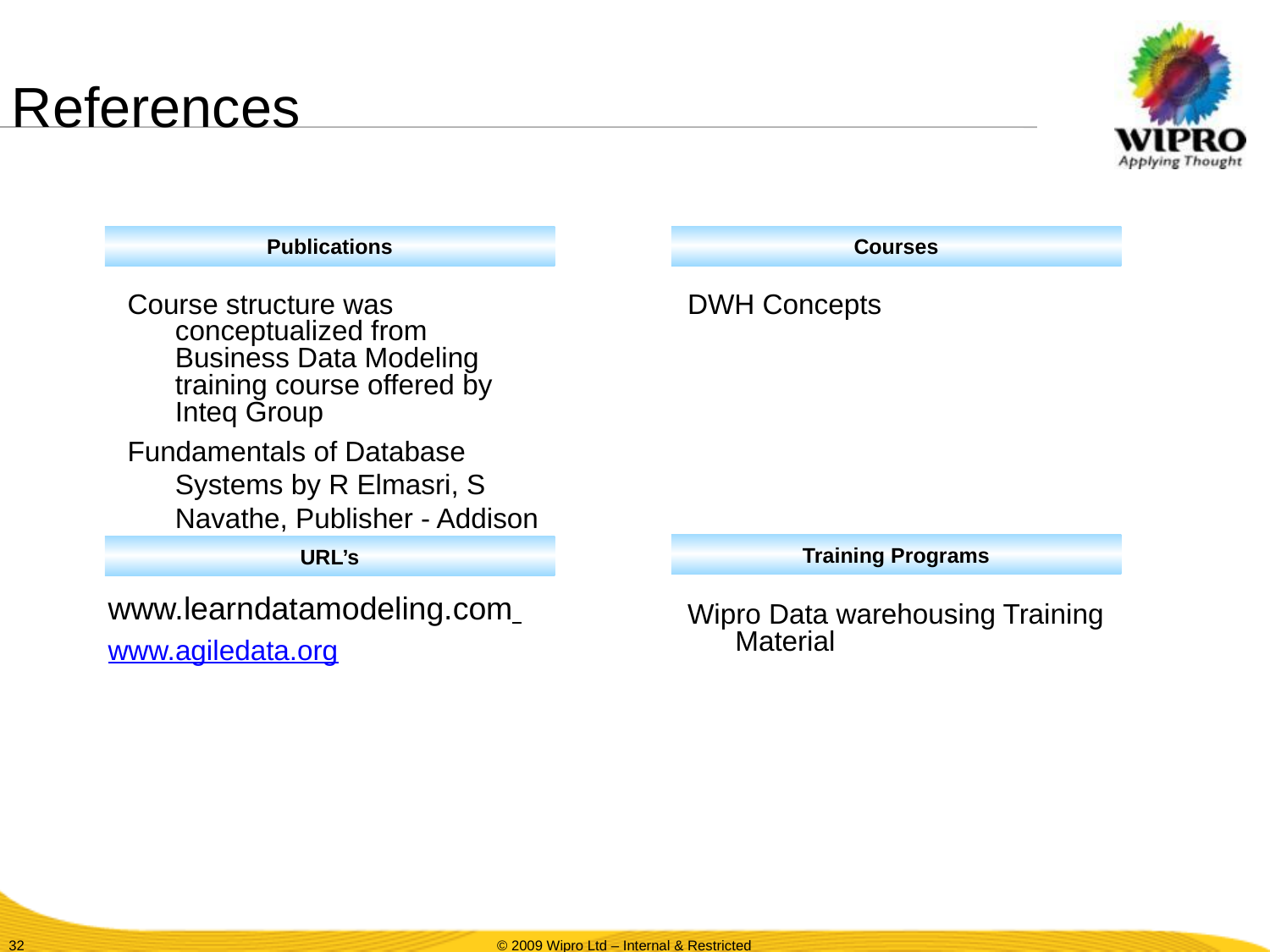

# References
Publications
Courses
Course structure was conceptualized from Business Data Modeling training course offered by Inteq Group
Fundamentals of Database Systems by R Elmasri, S Navathe, Publisher - Addison Wesley
DWH Concepts
Training Programs
URL’s
www.learndatamodeling.com
www.agiledata.org

Wipro Data warehousing Training Material